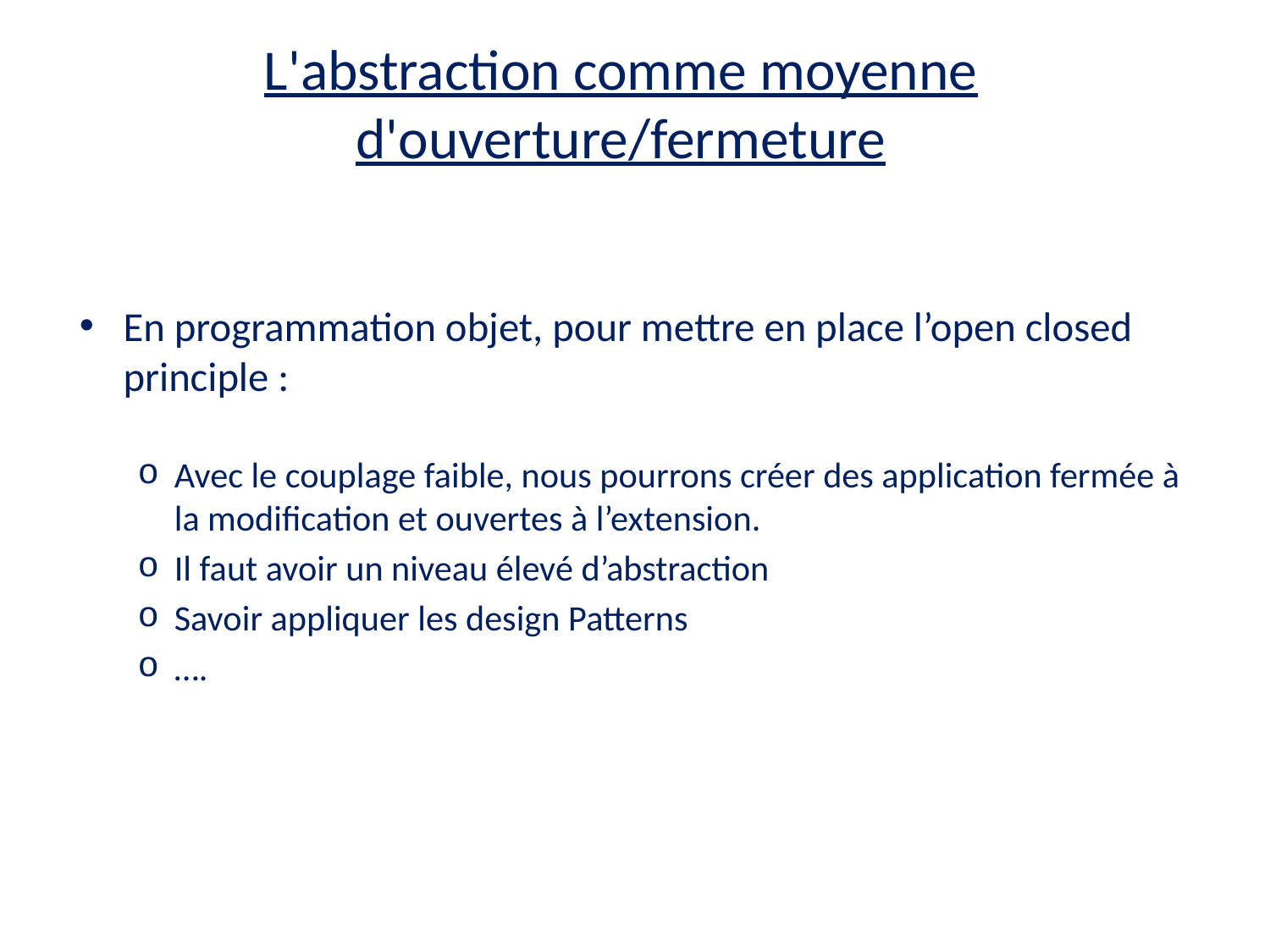

# L'abstraction comme moyenne d'ouverture/fermeture

En programmation objet, pour mettre en place l’open closed principle :

Avec le couplage faible, nous pourrons créer des application fermée à la modification et ouvertes à l’extension.
Il faut avoir un niveau élevé d’abstraction
Savoir appliquer les design Patterns
….